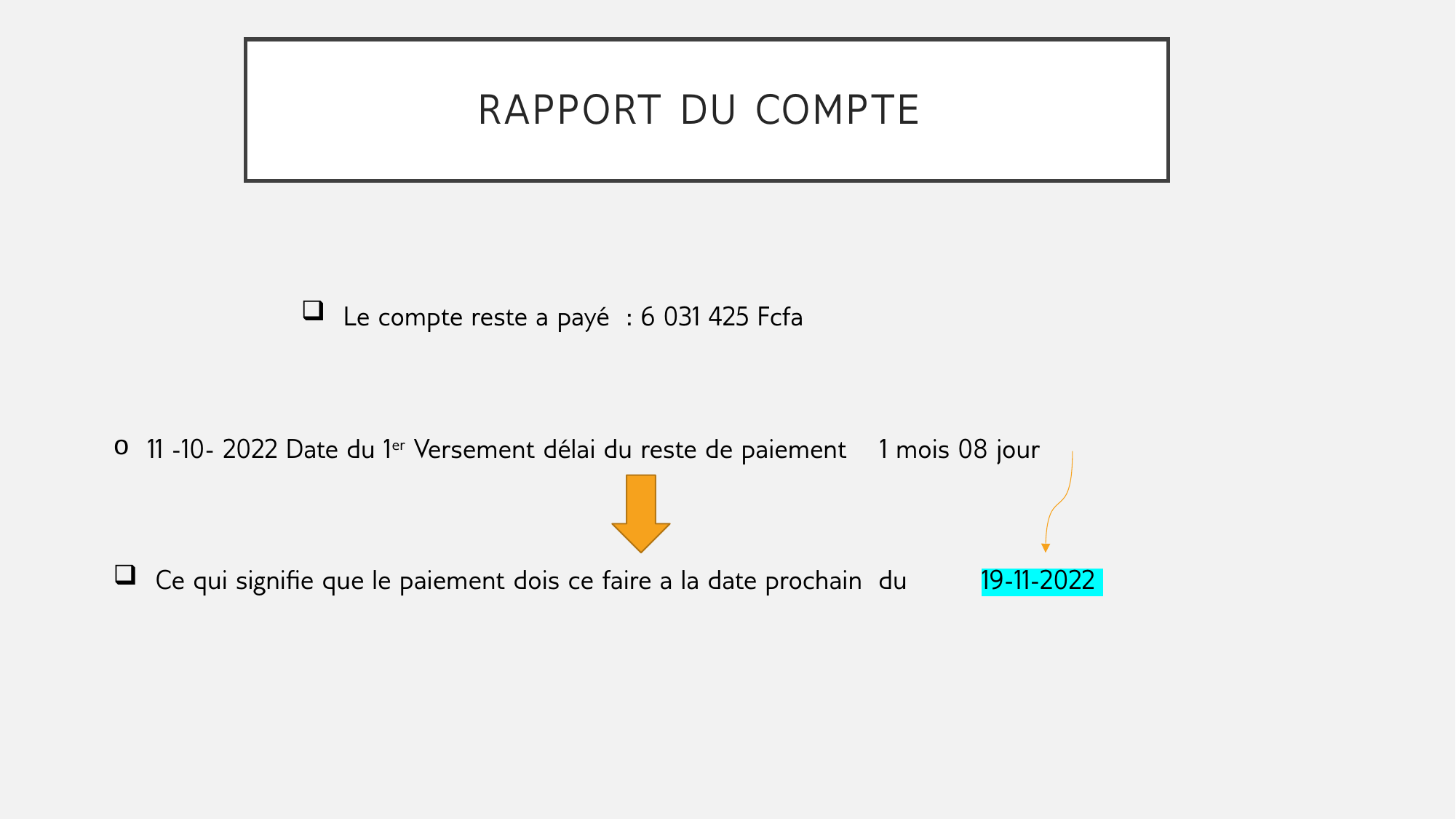

# Rapport du compte
 Le compte reste a payé  : 6 031 425 Fcfa
11 -10- 2022 Date du 1er Versement délai du reste de paiement    1 mois 08 jour

 Ce qui signifie que le paiement dois ce faire a la date prochain  du         19-11-2022